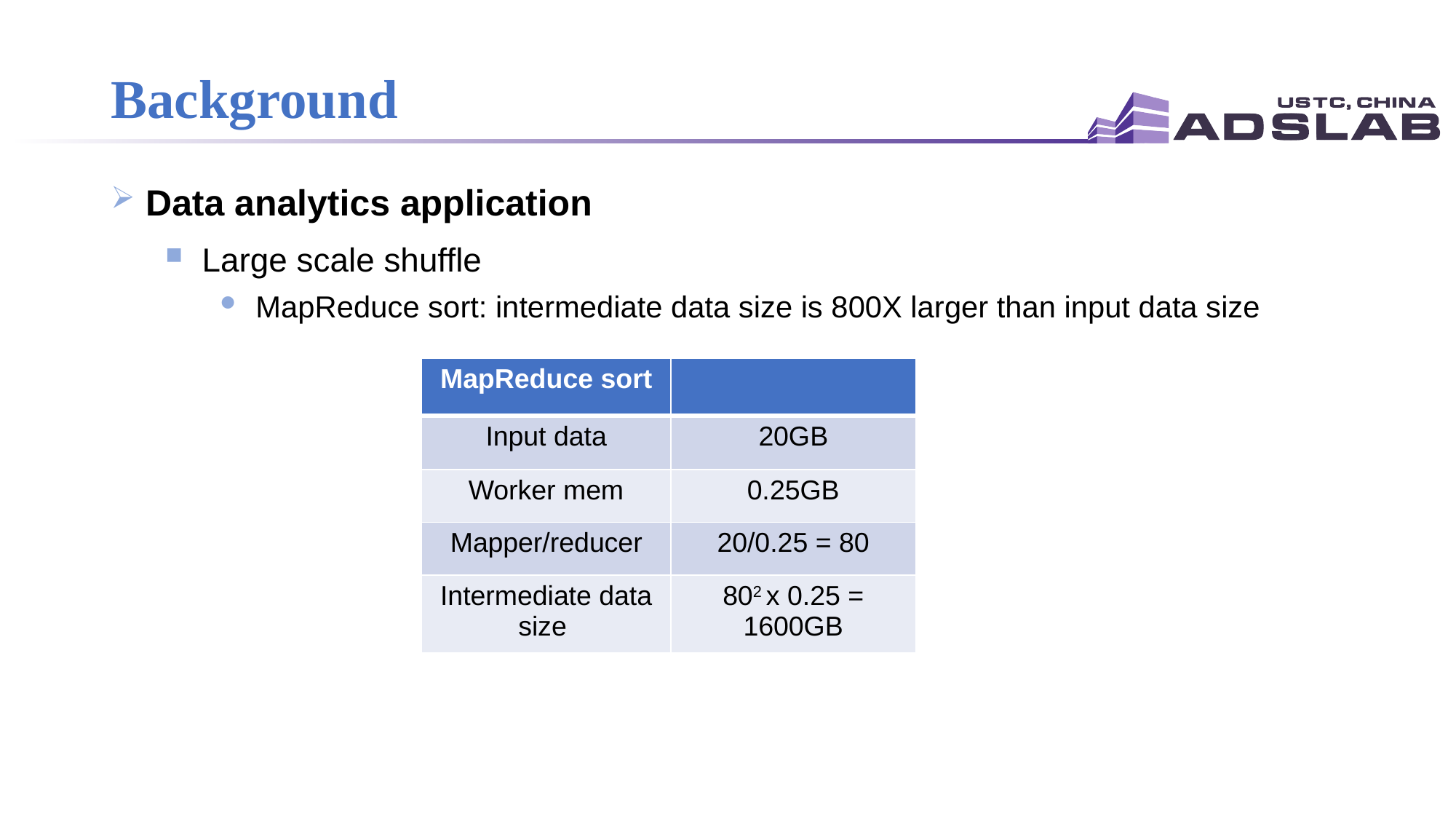

# Background
 Data analytics application
 Large scale shuffle
 MapReduce sort: intermediate data size is 800X larger than input data size
| MapReduce sort |  |
| --- | --- |
| Input data | 20GB |
| Worker mem | 0.25GB |
| Mapper/reducer | 20/0.25 = 80 |
| Intermediate data size | 802 x 0.25 = 1600GB |